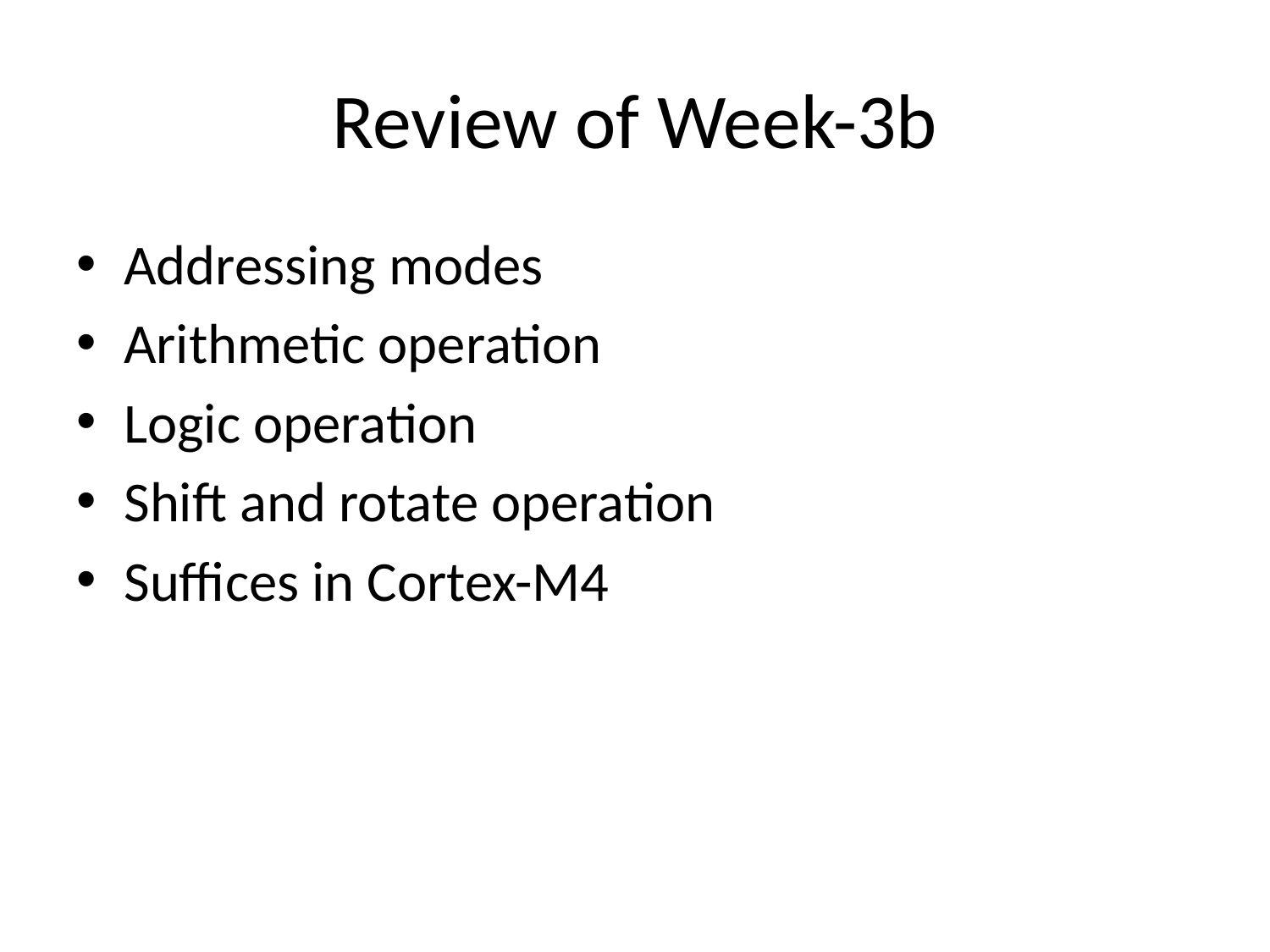

# Review of Week-3b
Addressing modes
Arithmetic operation
Logic operation
Shift and rotate operation
Suffices in Cortex-M4